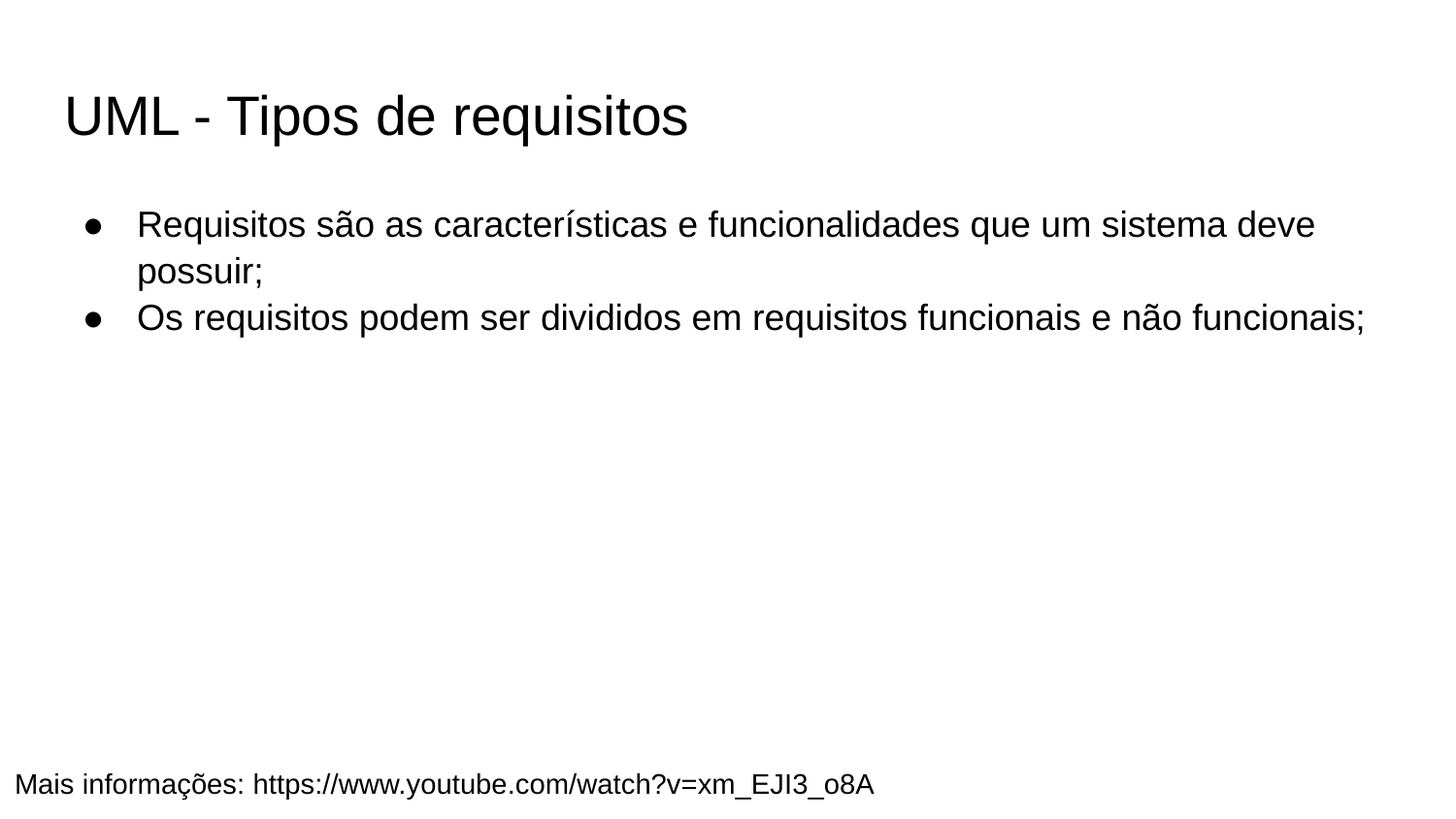

# UML - Tipos de requisitos
Requisitos são as características e funcionalidades que um sistema deve possuir;
Os requisitos podem ser divididos em requisitos funcionais e não funcionais;
Mais informações: https://www.youtube.com/watch?v=xm_EJI3_o8A